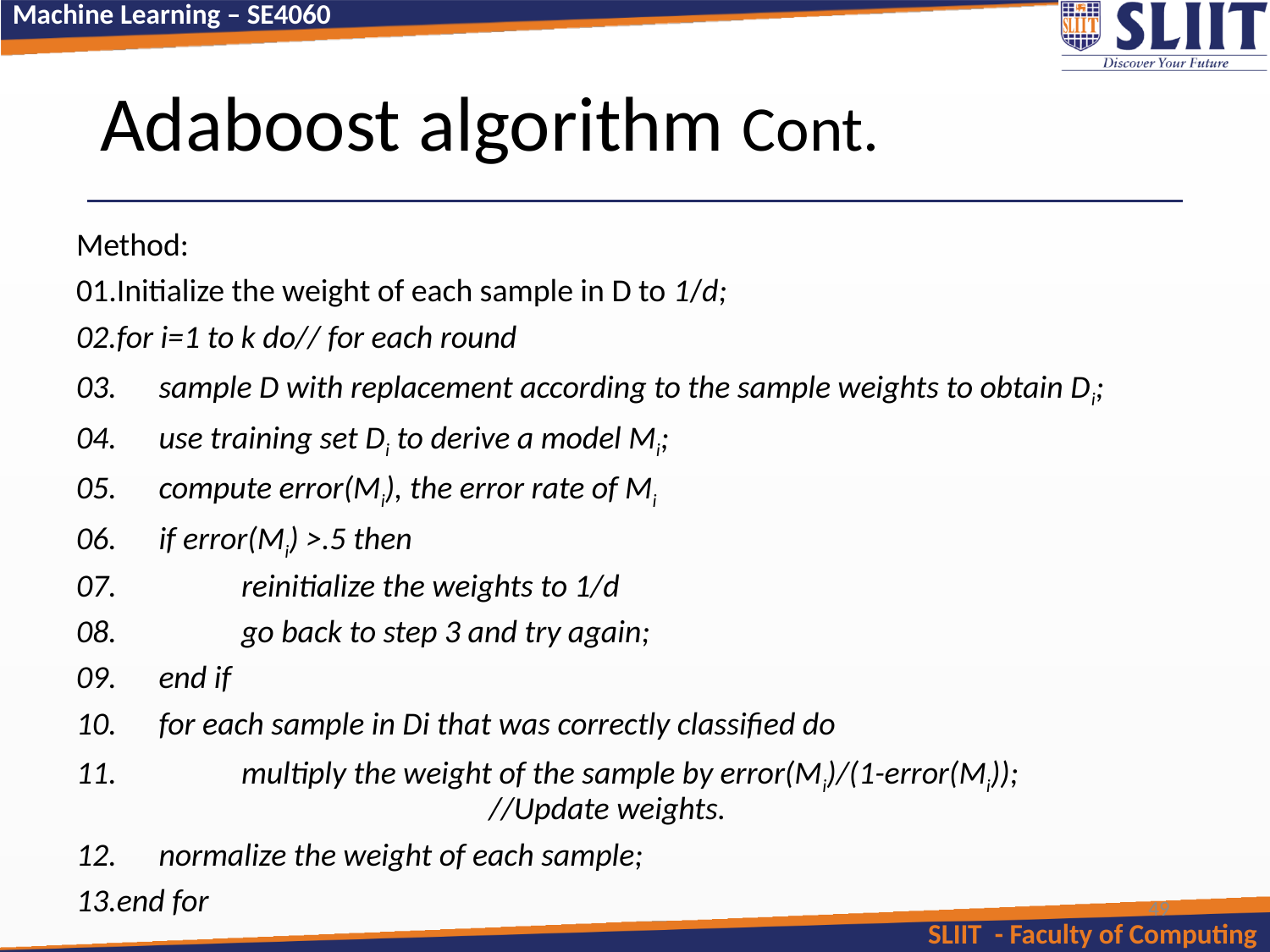

# Adaboost algorithm Cont.
Method:
01.Initialize the weight of each sample in D to 1/d;
02.for i=1 to k do// for each round
03.	sample D with replacement according to the sample weights to obtain Di;
04.	use training set Di to derive a model Mi;
05.	compute error(Mi), the error rate of Mi
06.	if error(Mi) >.5 then
07.		reinitialize the weights to 1/d
08.		go back to step 3 and try again;
09.	end if
10.	for each sample in Di that was correctly classified do
11.		multiply the weight of the sample by error(Mi)/(1-error(Mi)); 							//Update weights.
12.	normalize the weight of each sample;
13.end for

49